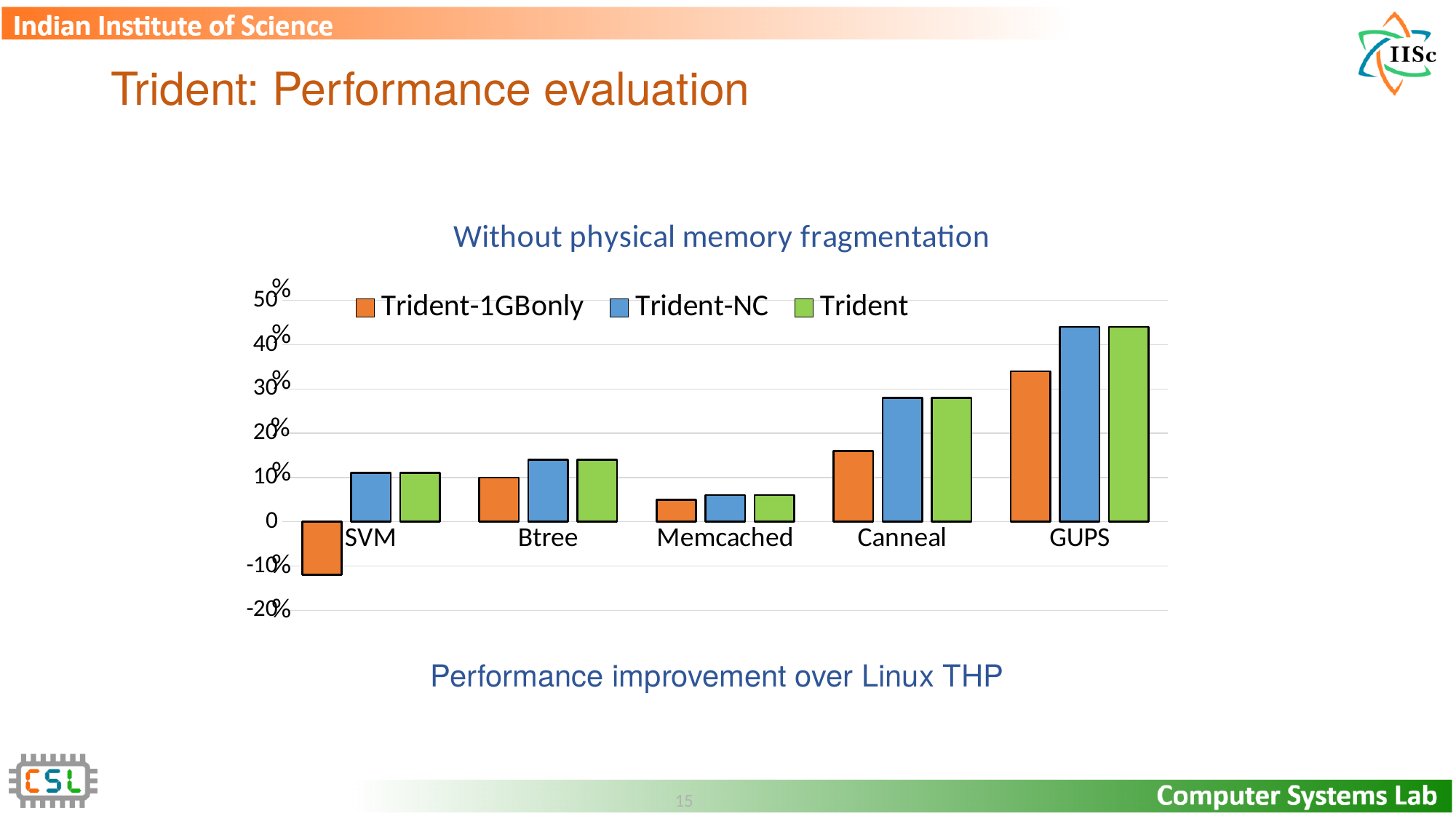

# Trident: Performance evaluation

### Chart: Without physical memory fragmentation

| Category | Trident-1GBonly | Trident-NC | Trident |
|---|---|---|---|
| SVM | -12.0 | 11.0 | 11.0 |
| Btree | 10.0 | 14.0 | 14.0 |
| Memcached | 5.0 | 6.0 | 6.0 |
| Canneal | 16.0 | 28.0 | 28.0 |
| GUPS | 34.0 | 44.0 | 44.0 |
%
%
%
%
%
%
%
Performance improvement over Linux THP
15